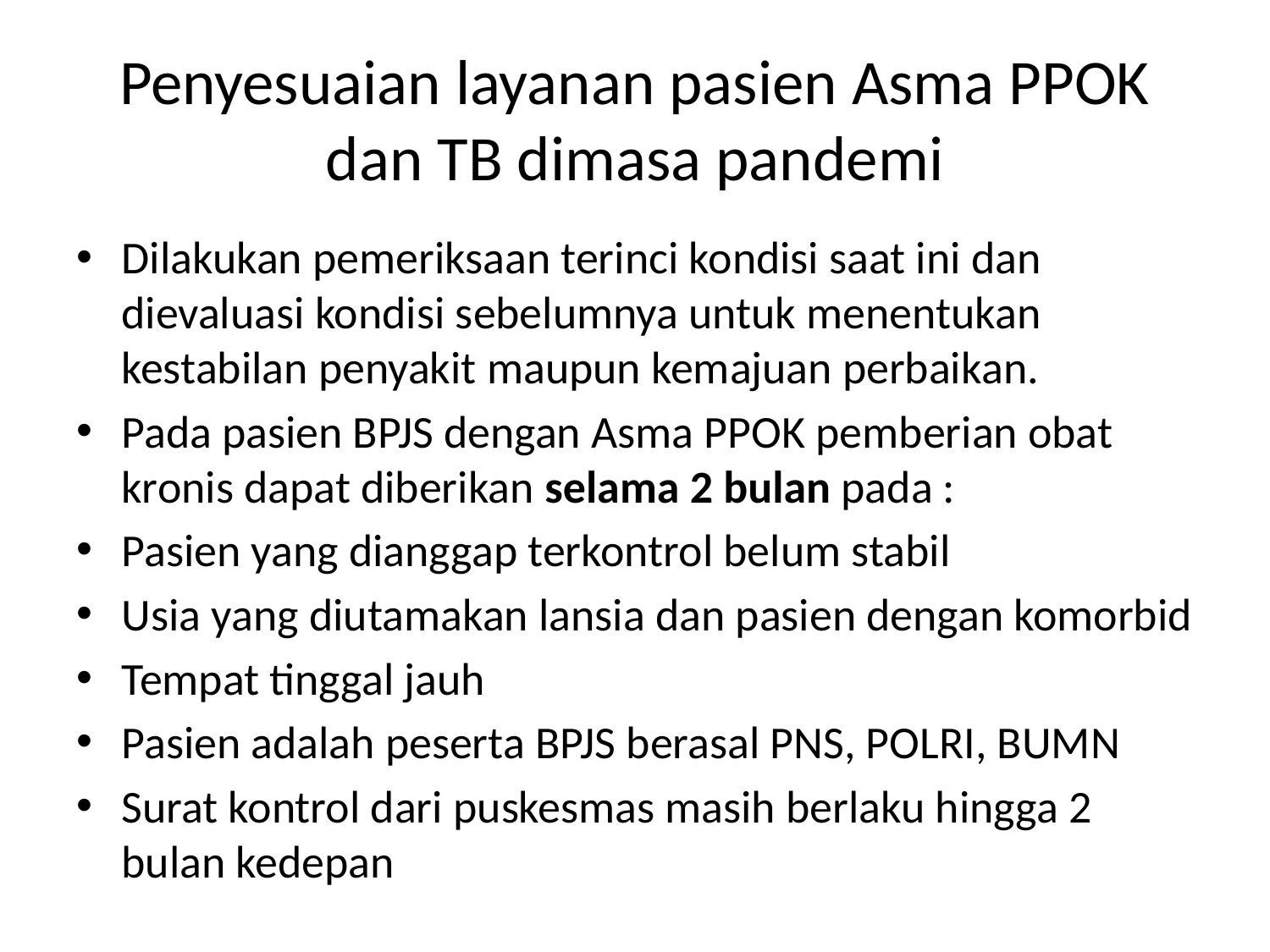

# Penyesuaian layanan pasien Asma PPOK dan TB dimasa pandemi
Dilakukan pemeriksaan terinci kondisi saat ini dan dievaluasi kondisi sebelumnya untuk menentukan kestabilan penyakit maupun kemajuan perbaikan.
Pada pasien BPJS dengan Asma PPOK pemberian obat kronis dapat diberikan selama 2 bulan pada :
Pasien yang dianggap terkontrol belum stabil
Usia yang diutamakan lansia dan pasien dengan komorbid
Tempat tinggal jauh
Pasien adalah peserta BPJS berasal PNS, POLRI, BUMN
Surat kontrol dari puskesmas masih berlaku hingga 2 bulan kedepan